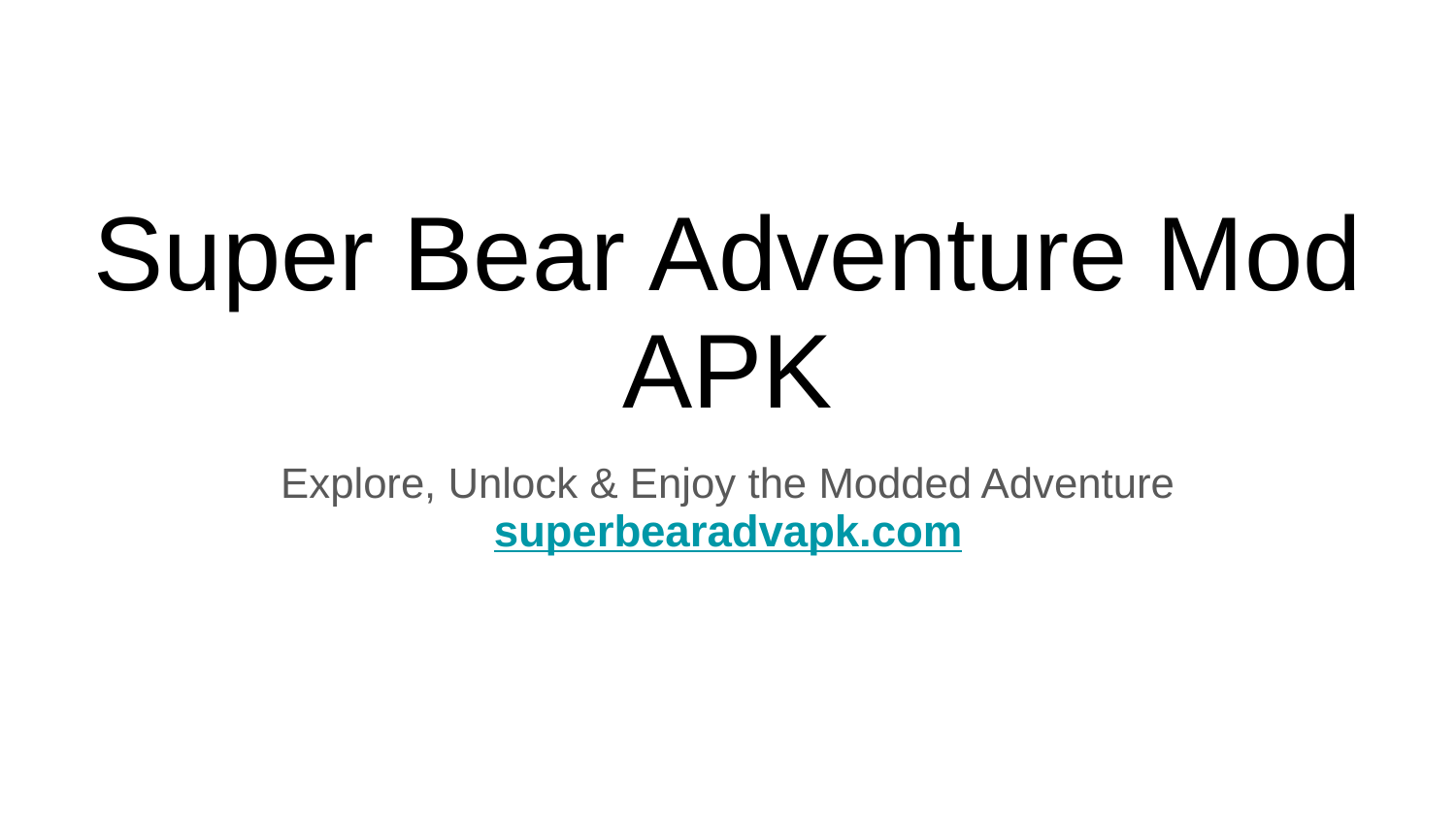

# Super Bear Adventure Mod APK
Explore, Unlock & Enjoy the Modded Adventure
superbearadvapk.com